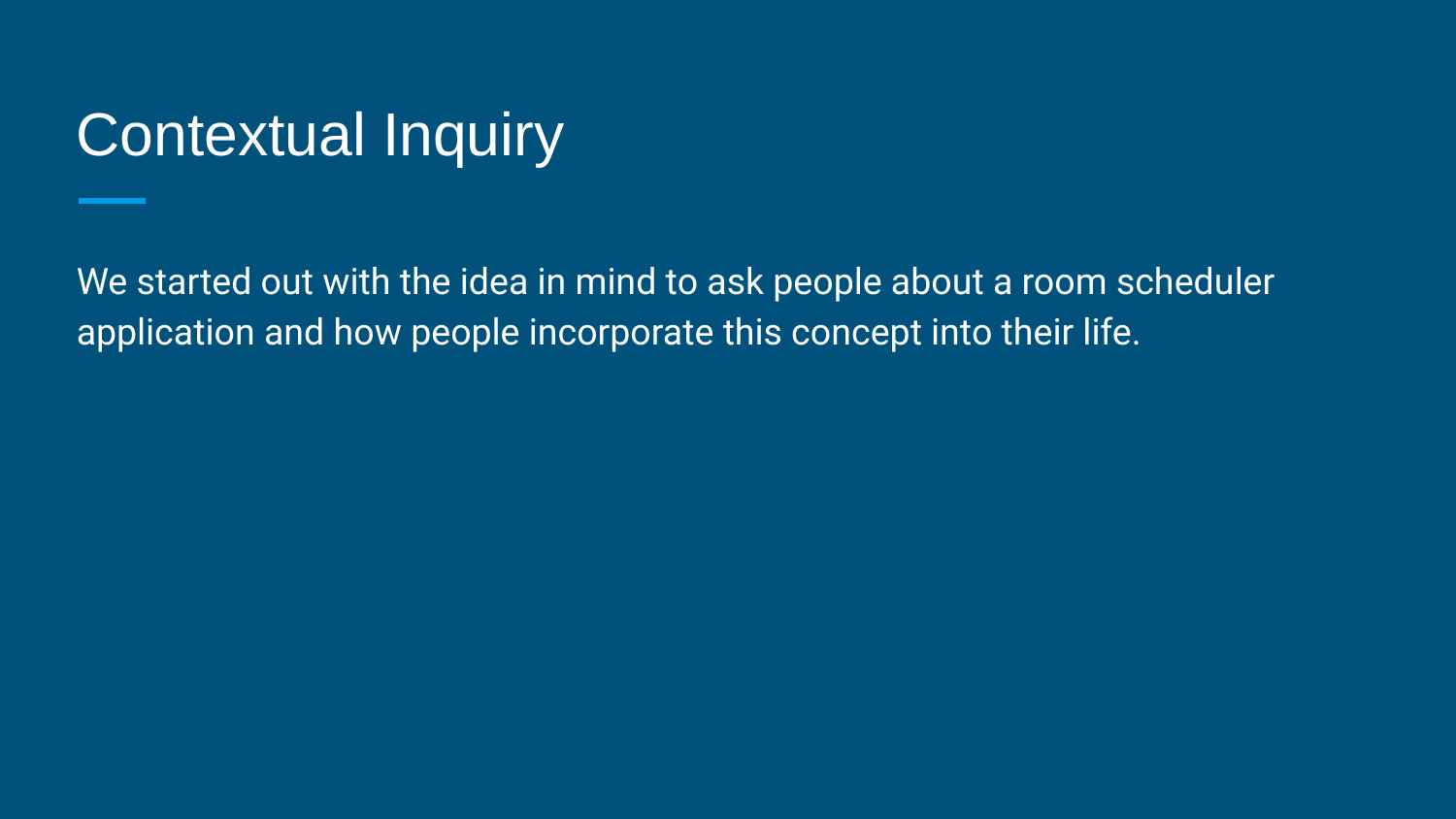

# Contextual Inquiry
We started out with the idea in mind to ask people about a room scheduler application and how people incorporate this concept into their life.